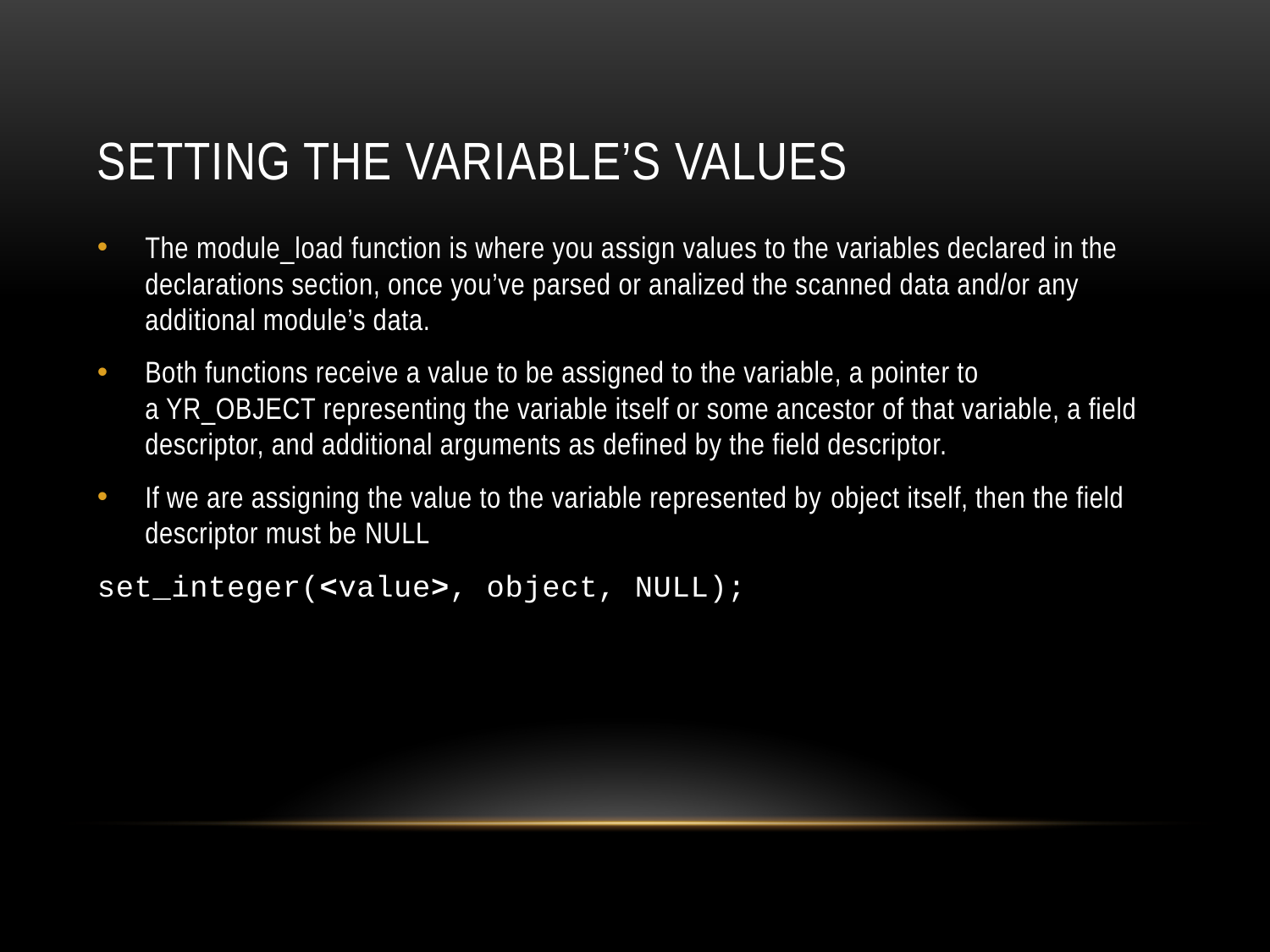

# Setting the variable’s values
The module_load function is where you assign values to the variables declared in the declarations section, once you’ve parsed or analized the scanned data and/or any additional module’s data.
Both functions receive a value to be assigned to the variable, a pointer to a YR_OBJECT representing the variable itself or some ancestor of that variable, a field descriptor, and additional arguments as defined by the field descriptor.
If we are assigning the value to the variable represented by object itself, then the field descriptor must be NULL
set_integer(<value>, object, NULL);